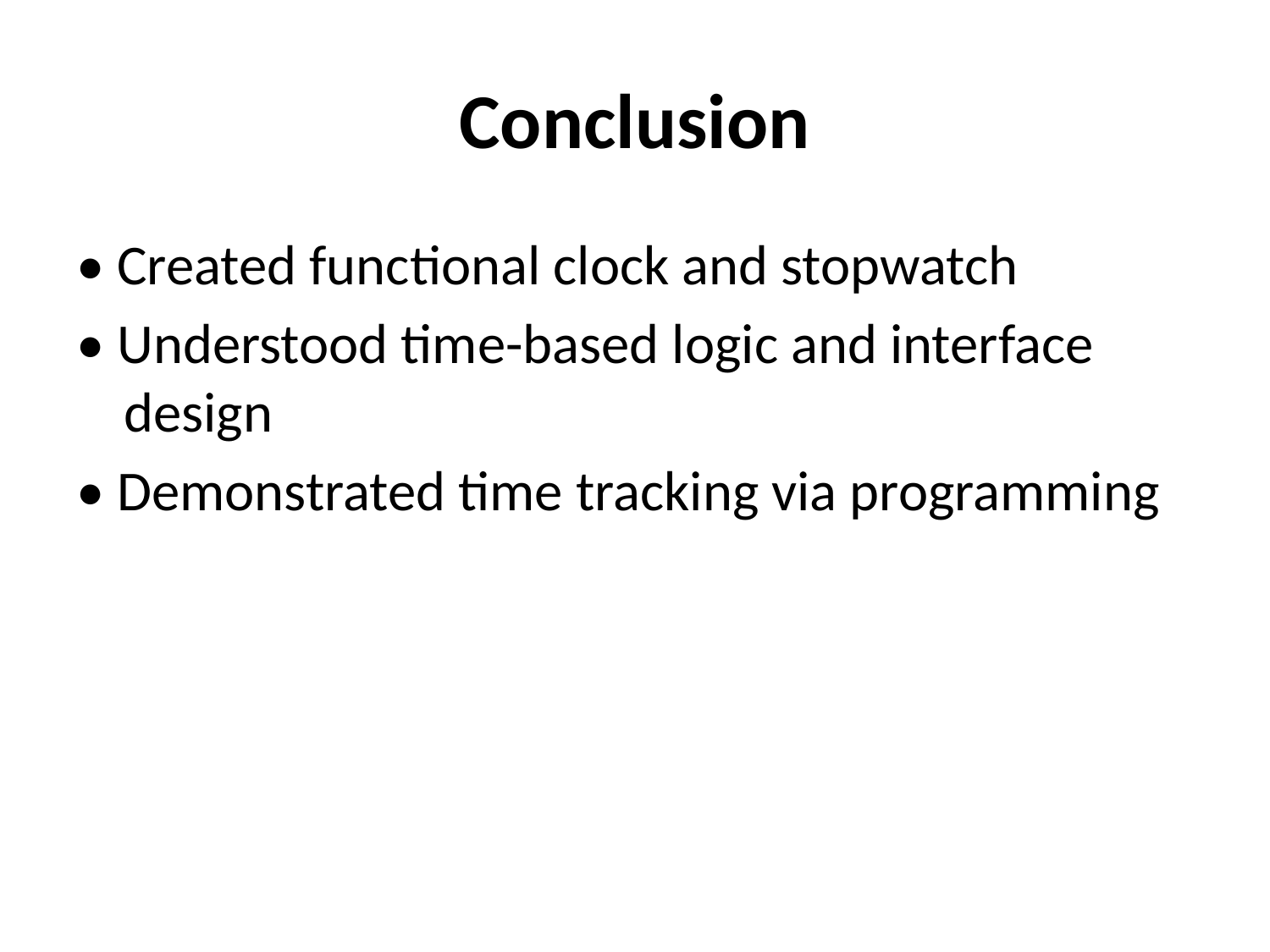

# Conclusion
• Created functional clock and stopwatch
• Understood time-based logic and interface design
• Demonstrated time tracking via programming